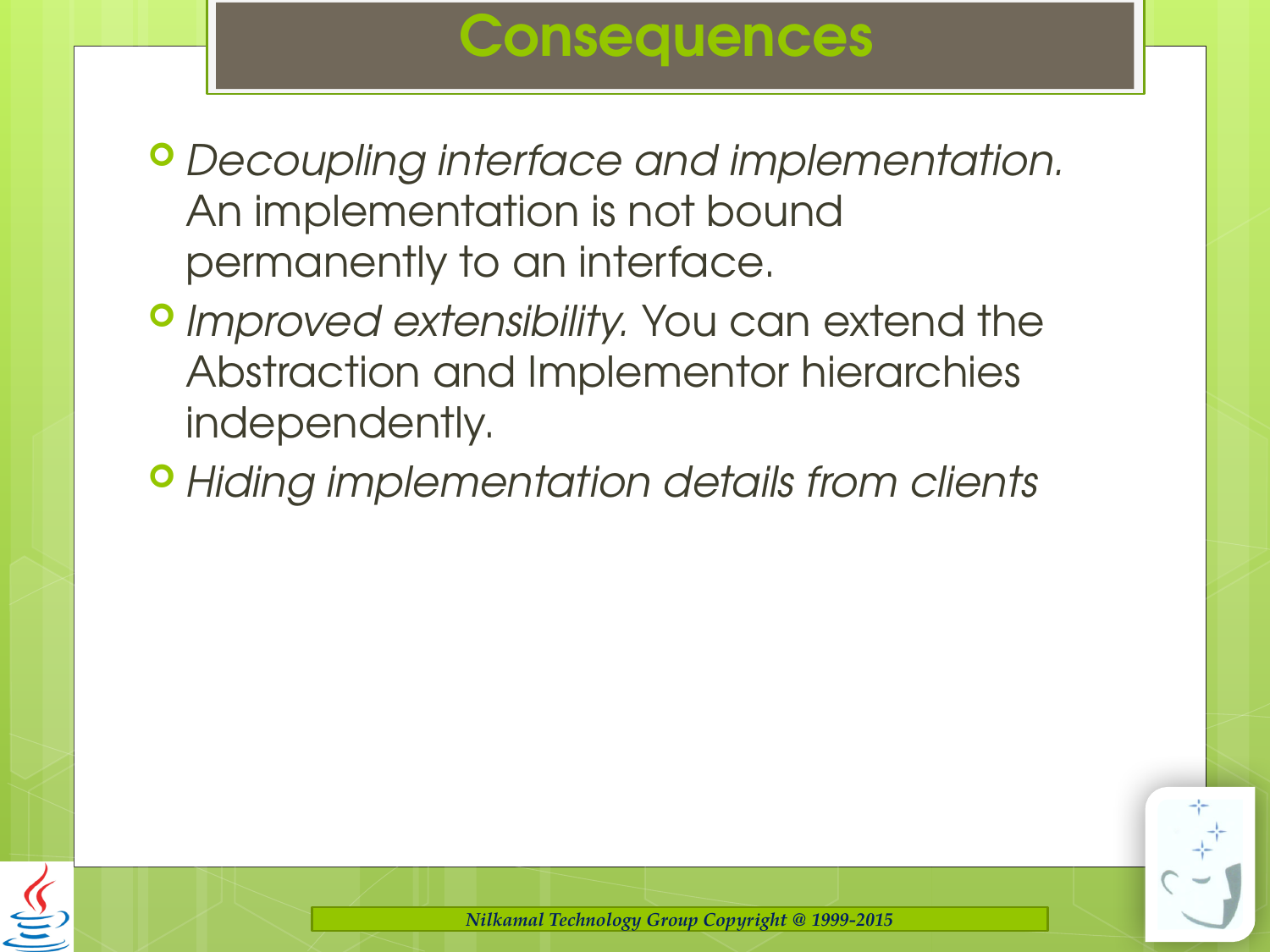

# Consequences
Decoupling interface and implementation. An implementation is not bound permanently to an interface.
Improved extensibility. You can extend the Abstraction and Implementor hierarchies independently.
Hiding implementation details from clients